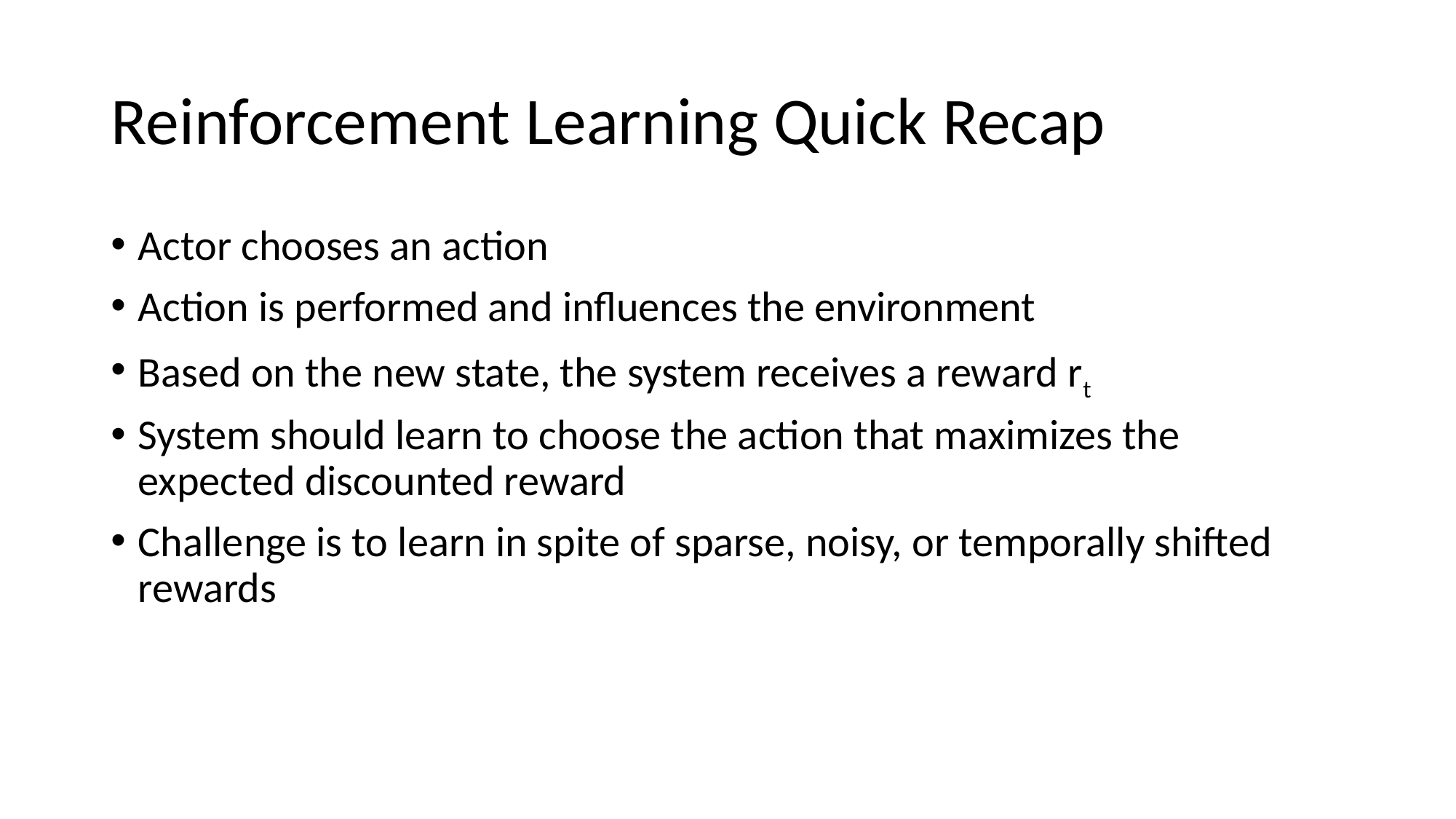

# Reinforcement Learning Quick Recap
Actor chooses an action
Action is performed and influences the environment
Based on the new state, the system receives a reward rt
System should learn to choose the action that maximizes the expected discounted reward
Challenge is to learn in spite of sparse, noisy, or temporally shifted rewards